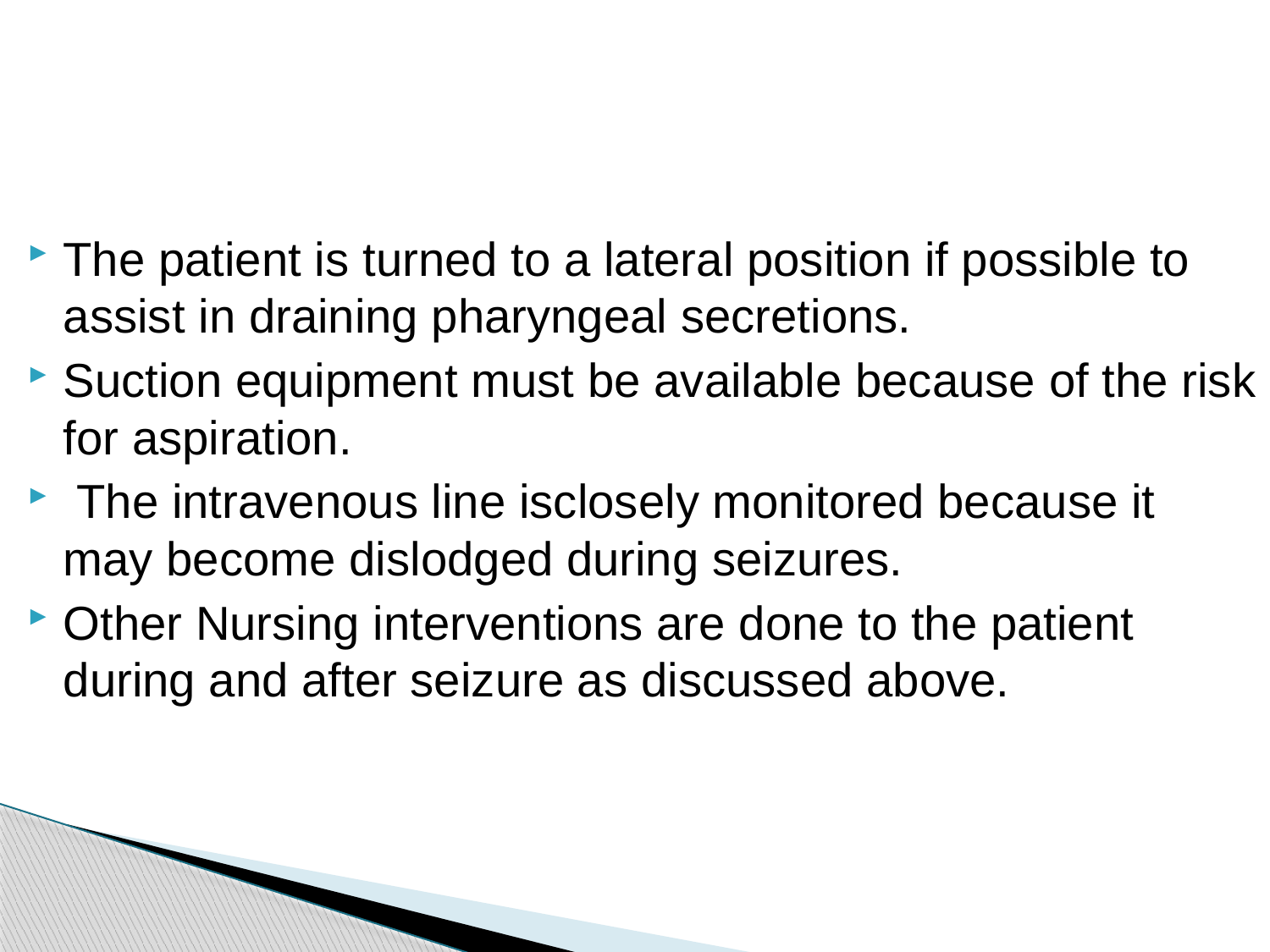

#
The patient is turned to a lateral position if possible to assist in draining pharyngeal secretions.
Suction equipment must be available because of the risk for aspiration.
 The intravenous line isclosely monitored because it  may become dislodged during seizures.
Other Nursing interventions are done to the patient during and after seizure as discussed above.